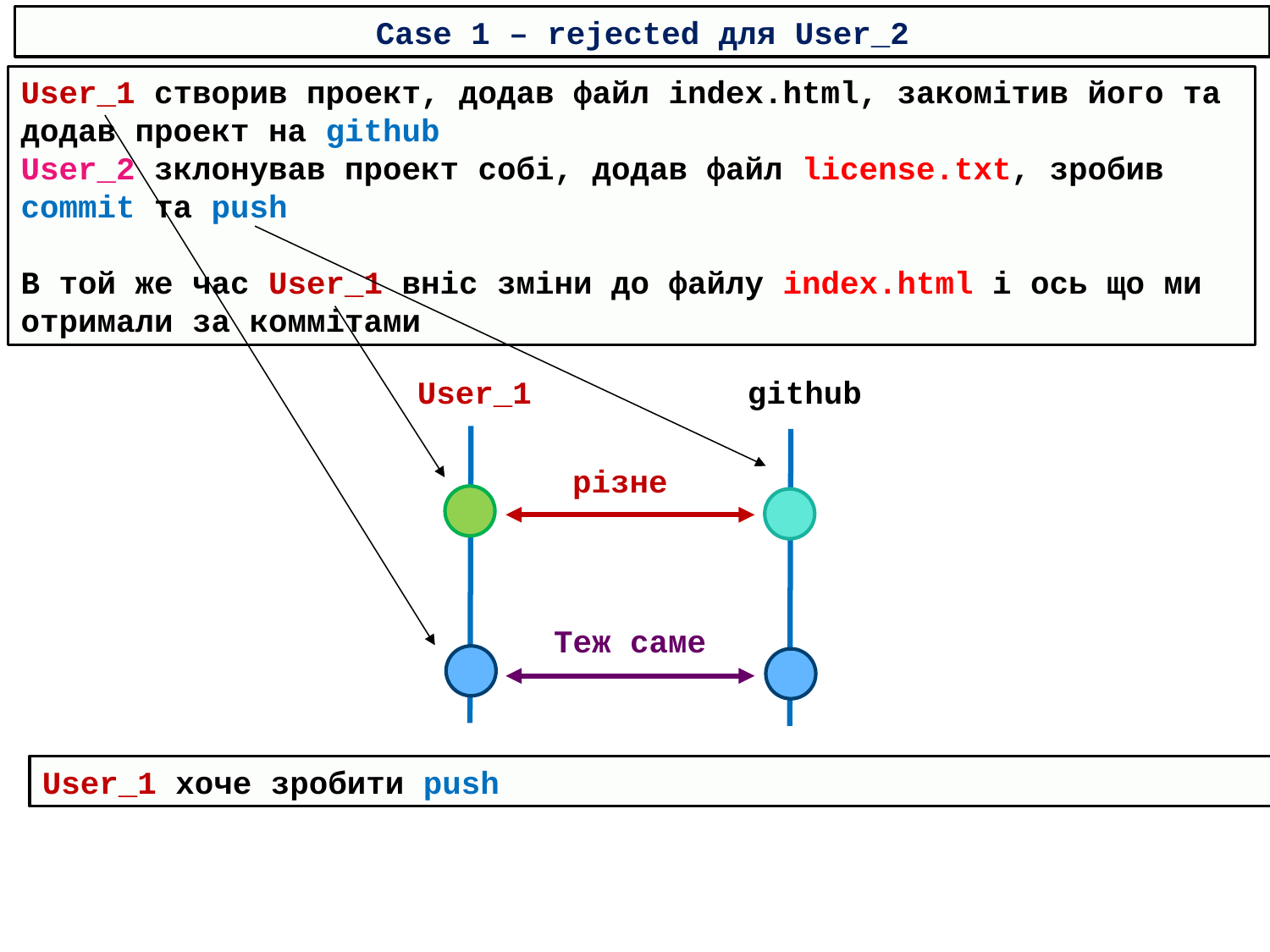

Case 1 – rejected для User_2
User_1 створив проект, додав файл index.html, закомітив його та додав проект на github
User_2 зклонував проект собі, додав файл license.txt, зробив commit та push

В той же час User_1 вніс зміни до файлу index.html і ось що ми отримали за коммітами
User_1
github
різне

Теж саме

User_1 хоче зробити push